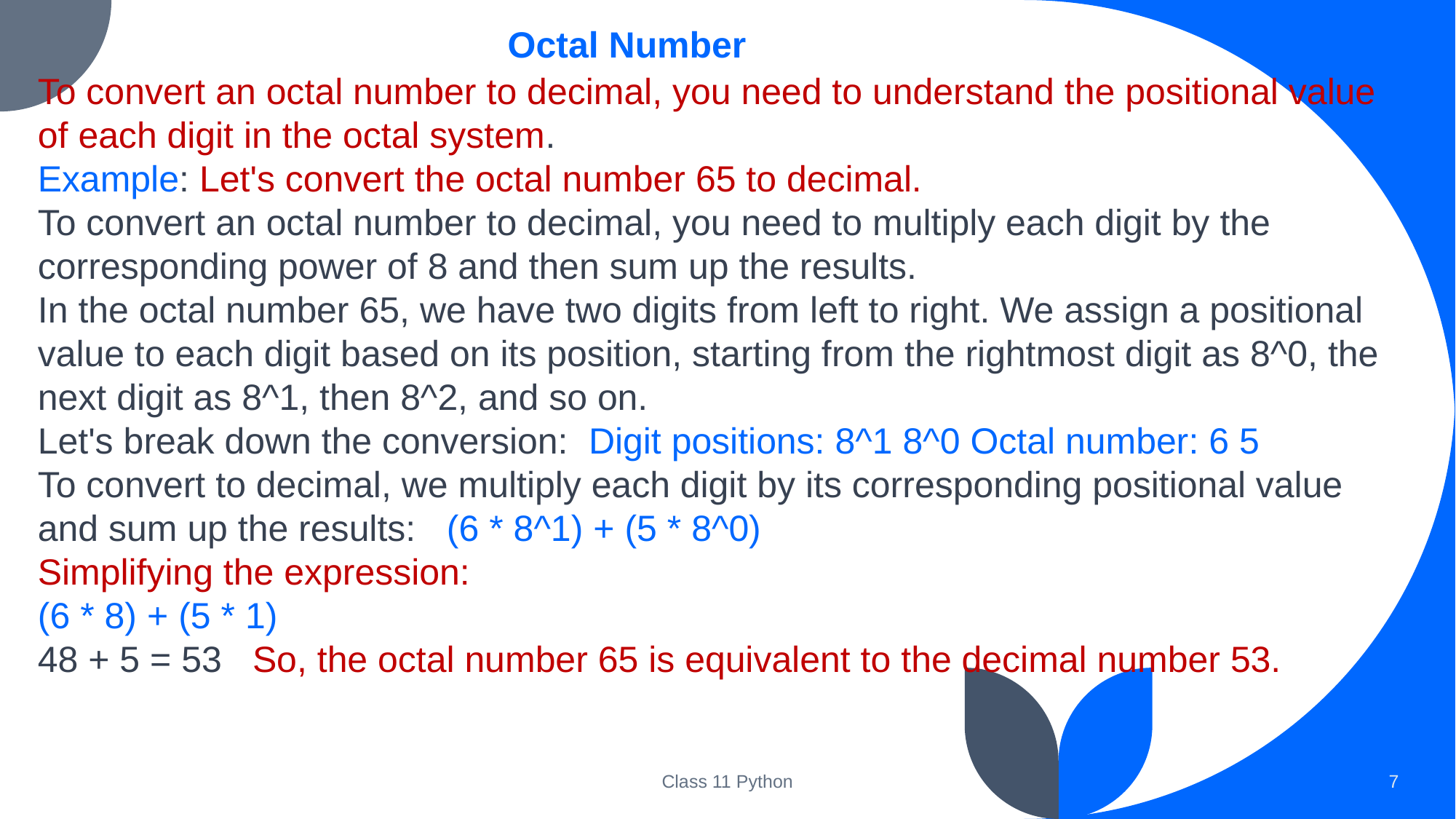

Octal Number
To convert an octal number to decimal, you need to understand the positional value of each digit in the octal system.
Example: Let's convert the octal number 65 to decimal.
To convert an octal number to decimal, you need to multiply each digit by the corresponding power of 8 and then sum up the results.
In the octal number 65, we have two digits from left to right. We assign a positional value to each digit based on its position, starting from the rightmost digit as 8^0, the next digit as 8^1, then 8^2, and so on.
Let's break down the conversion:  Digit positions: 8^1 8^0 Octal number: 6 5
To convert to decimal, we multiply each digit by its corresponding positional value and sum up the results:   (6 * 8^1) + (5 * 8^0)
Simplifying the expression:
(6 * 8) + (5 * 1)
48 + 5 = 53   So, the octal number 65 is equivalent to the decimal number 53.
Class 11 Python
7